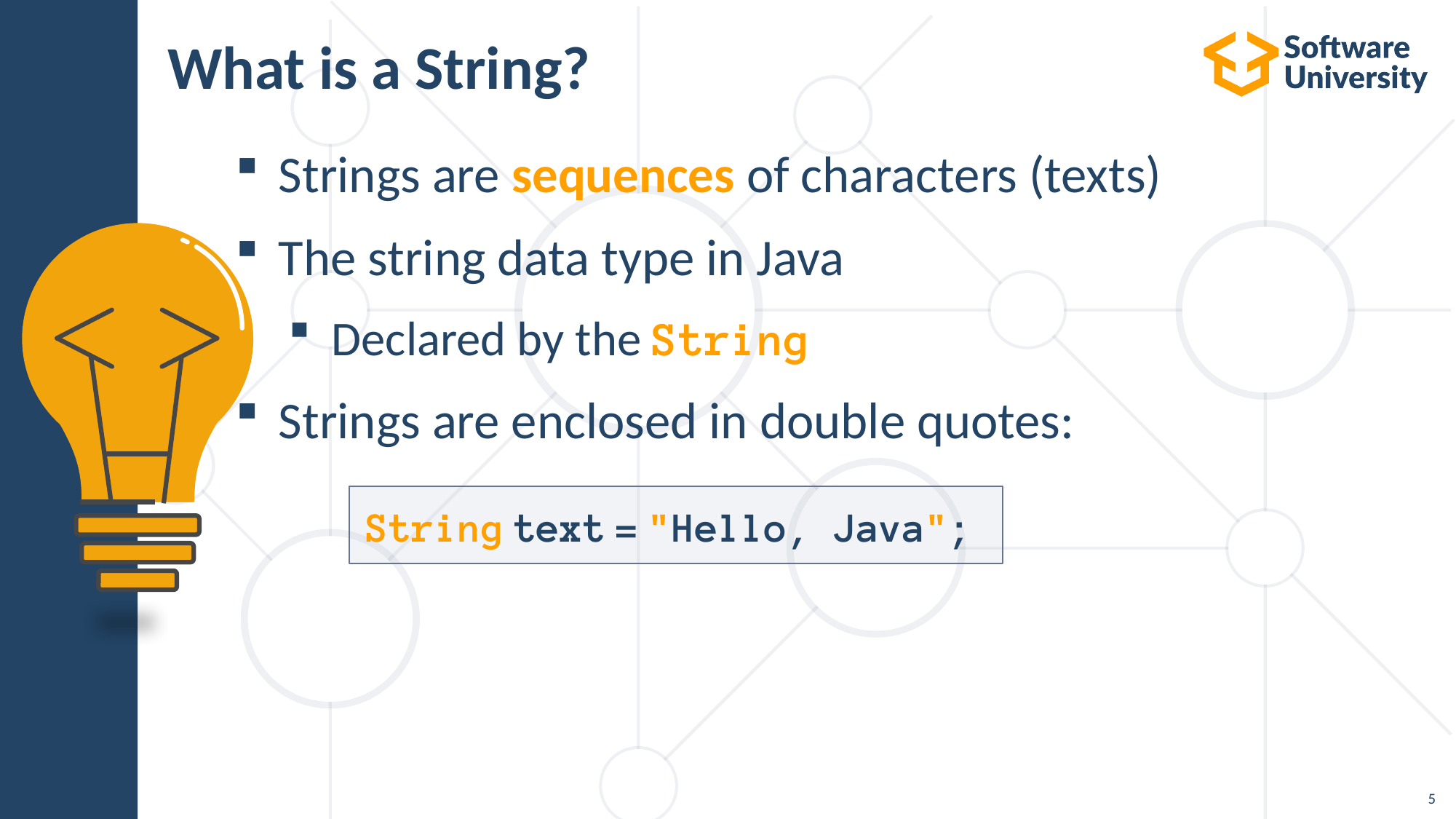

# What is a String?
Strings are sequences of characters (texts)
The string data type in Java
Declared by the String
Strings are enclosed in double quotes:
String text = "Hello, Java";
5